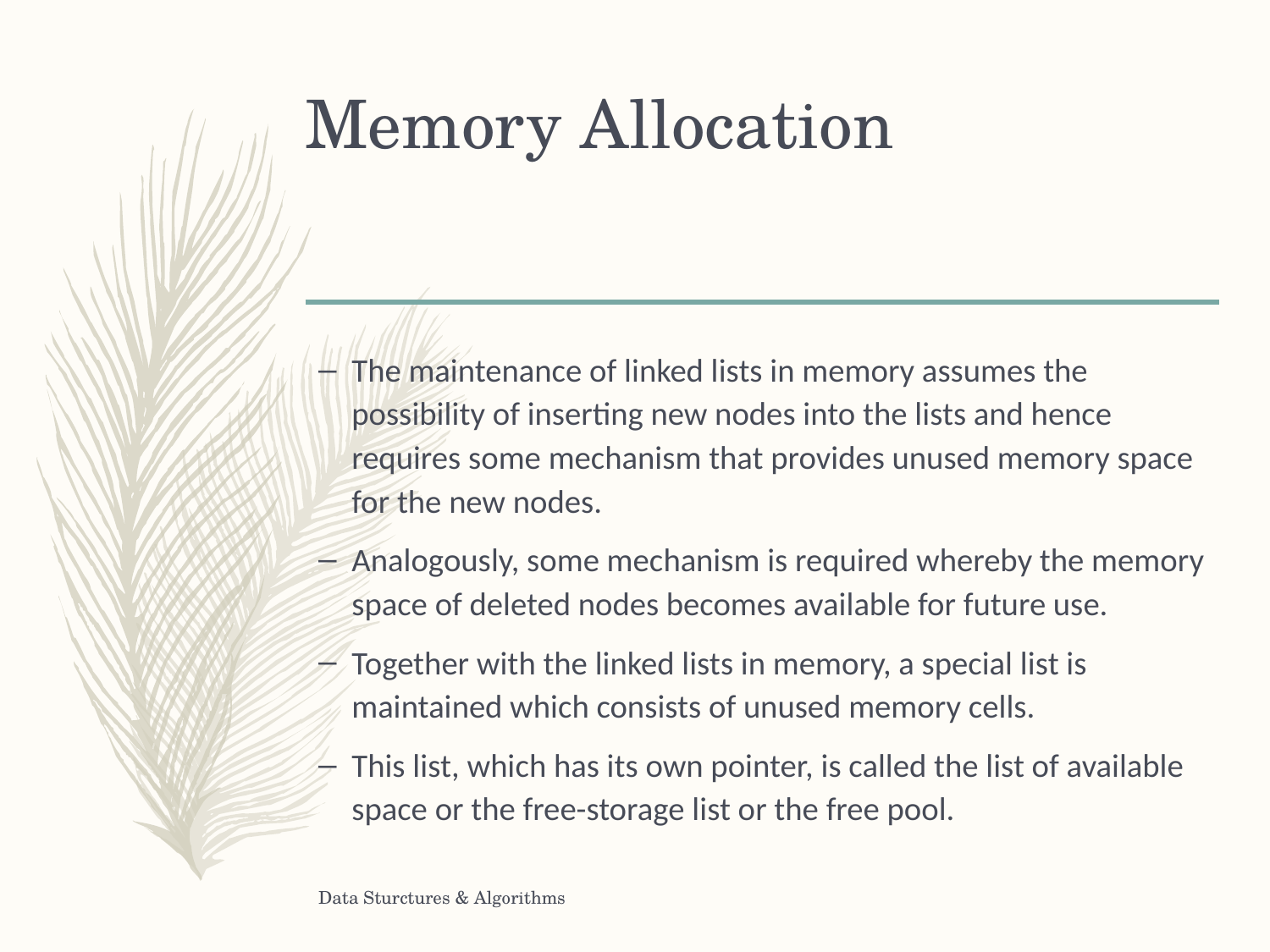

# Memory Allocation
2
The maintenance of linked lists in memory assumes the possibility of inserting new nodes into the lists and hence requires some mechanism that provides unused memory space for the new nodes.
Analogously, some mechanism is required whereby the memory space of deleted nodes becomes available for future use.
Together with the linked lists in memory, a special list is maintained which consists of unused memory cells.
This list, which has its own pointer, is called the list of available space or the free-storage list or the free pool.
Data Sturctures & Algorithms